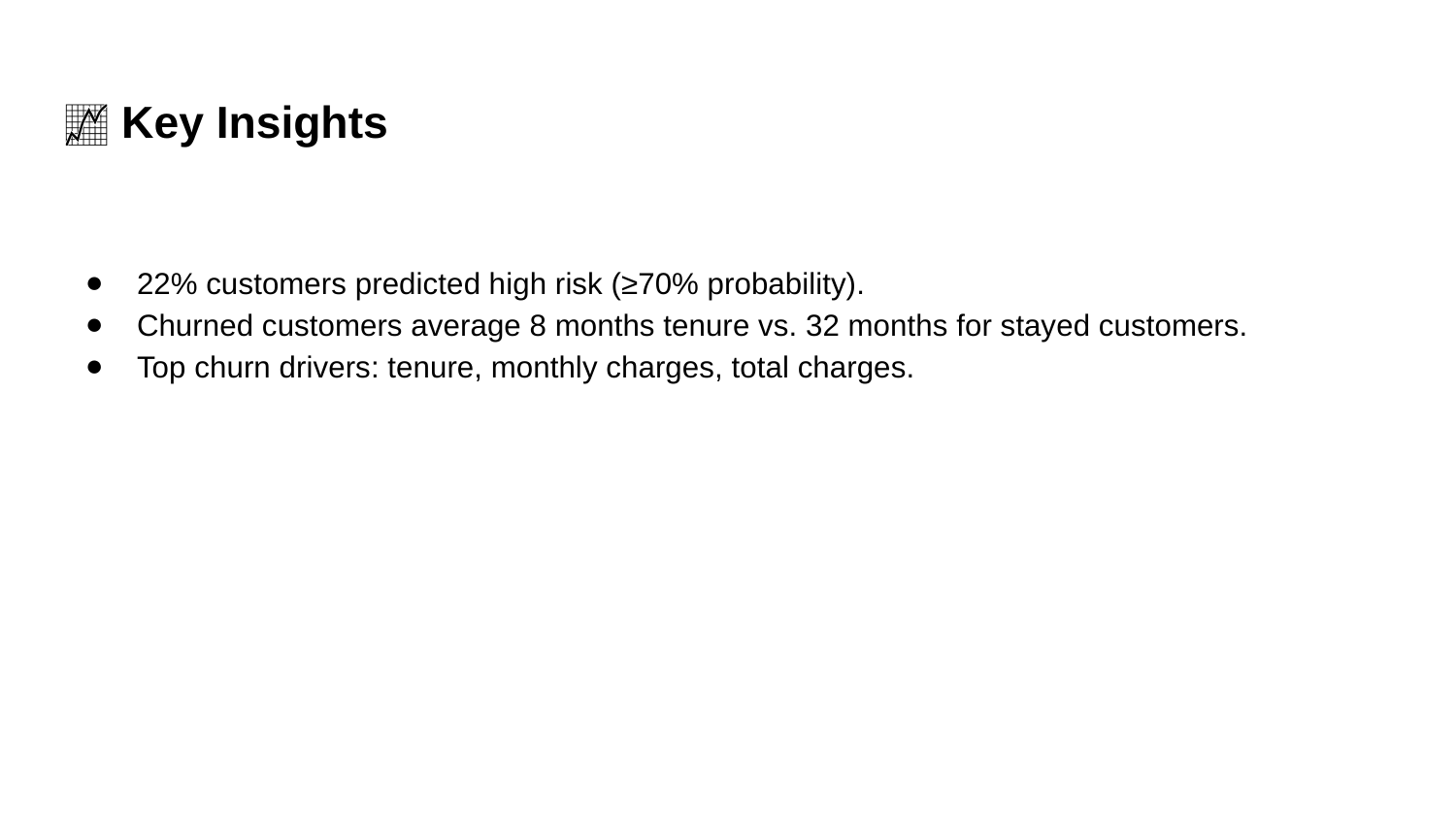

# 📈 Key Insights

22% customers predicted high risk (≥70% probability).
Churned customers average 8 months tenure vs. 32 months for stayed customers.
Top churn drivers: tenure, monthly charges, total charges.